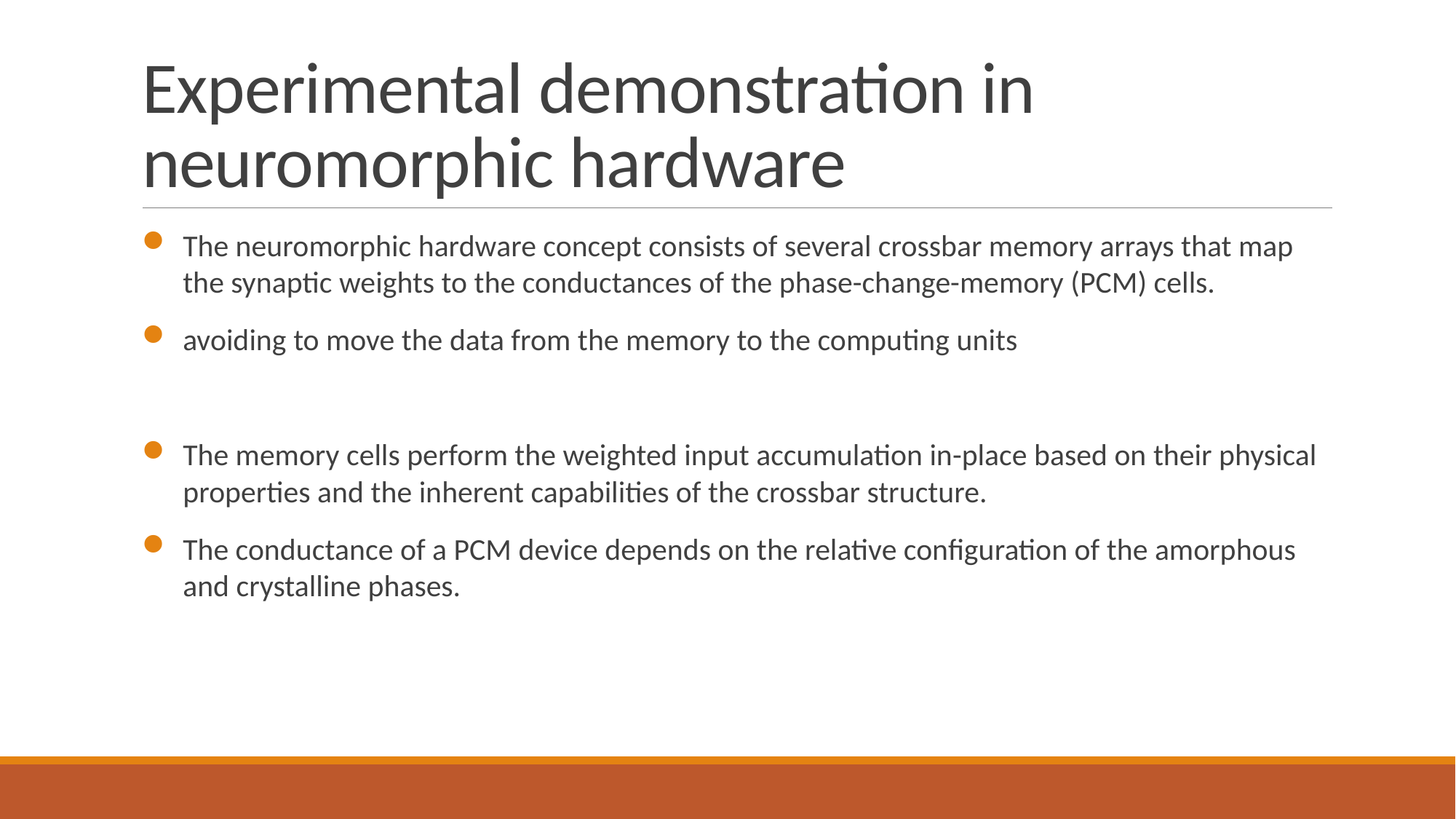

# Experimental demonstration in neuromorphic hardware
The neuromorphic hardware concept consists of several crossbar memory arrays that map the synaptic weights to the conductances of the phase-change-memory (PCM) cells.
avoiding to move the data from the memory to the computing units

The memory cells perform the weighted input accumulation in-place based on their physical properties and the inherent capabilities of the crossbar structure.
The conductance of a PCM device depends on the relative configuration of the amorphous and crystalline phases.